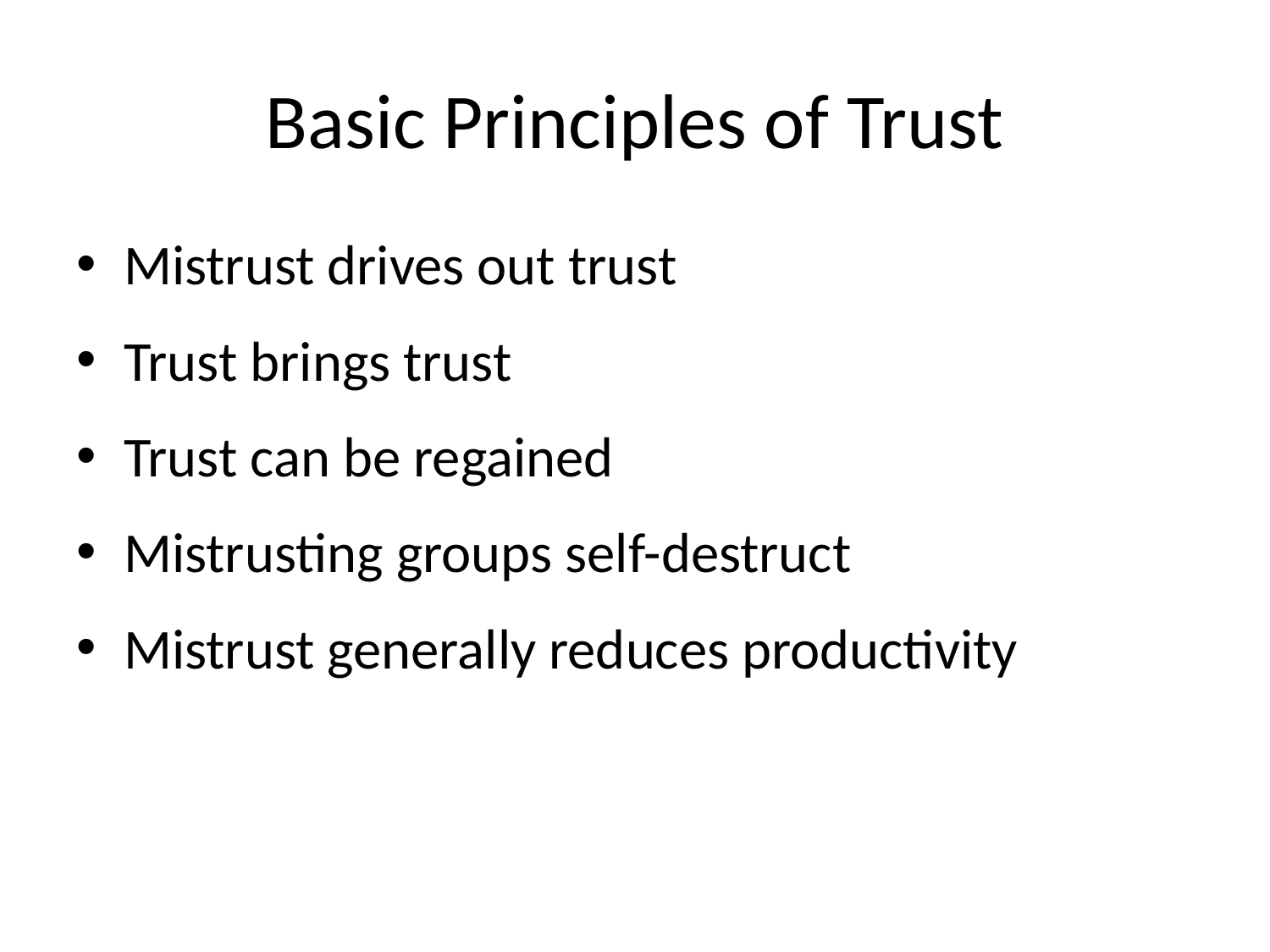

# Basic Principles of Trust
Mistrust drives out trust
Trust brings trust
Trust can be regained
Mistrusting groups self-destruct
Mistrust generally reduces productivity